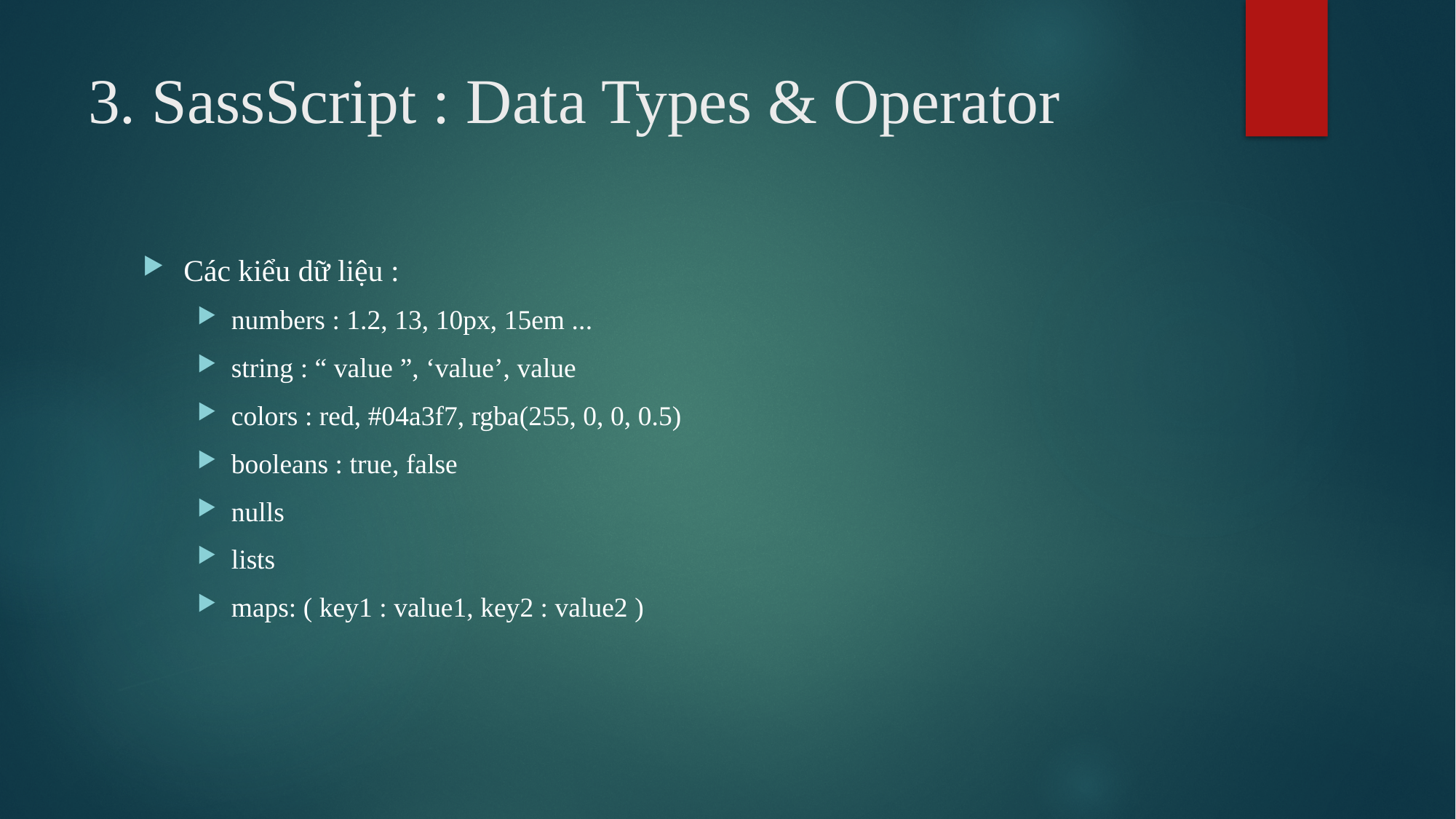

# 3. SassScript : Data Types & Operator
Các kiểu dữ liệu :
numbers : 1.2, 13, 10px, 15em ...
string : “ value ”, ‘value’, value
colors : red, #04a3f7, rgba(255, 0, 0, 0.5)
booleans : true, false
nulls
lists
maps: ( key1 : value1, key2 : value2 )